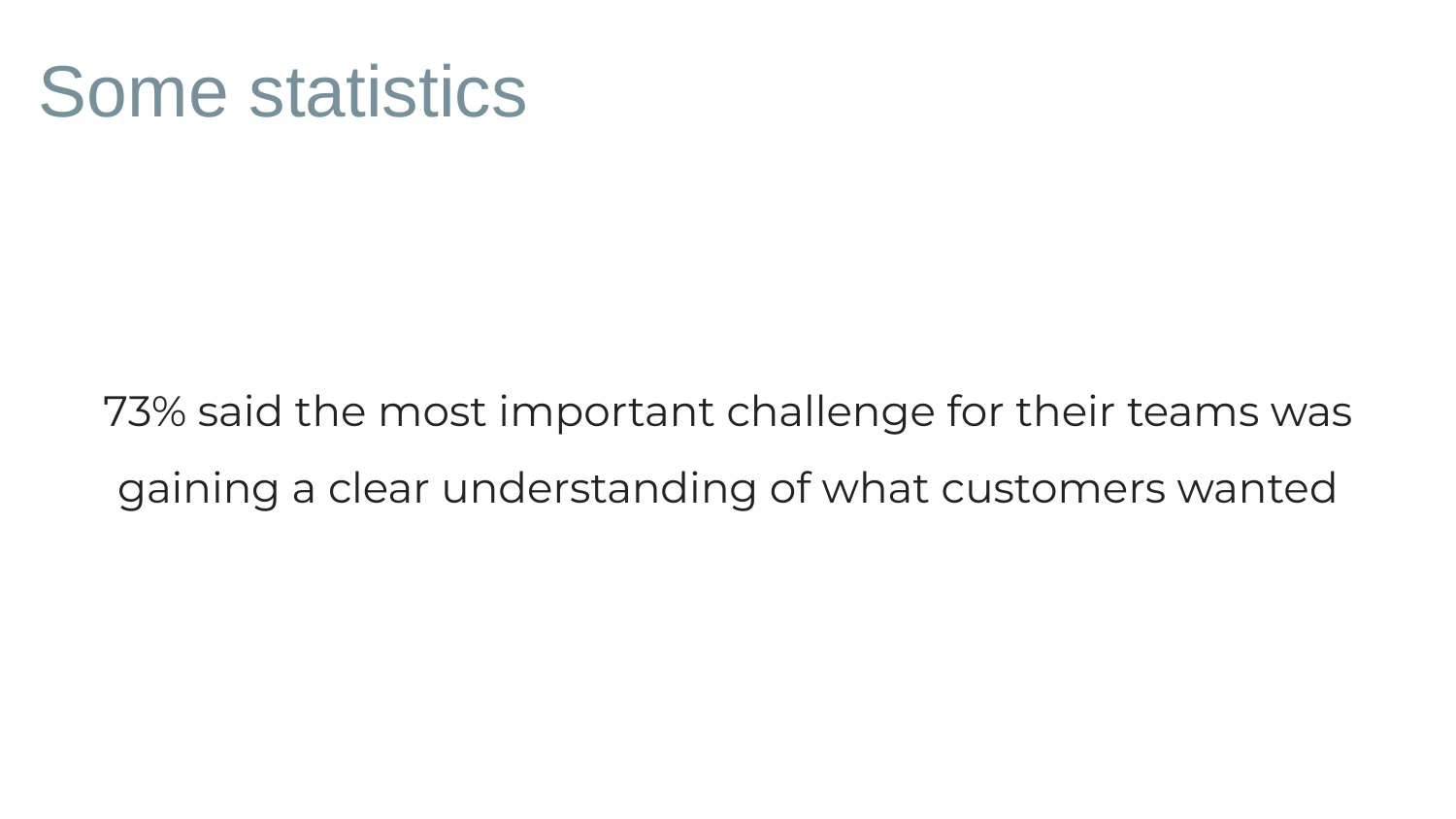

# Some statistics
73% said the most important challenge for their teams was gaining a clear understanding of what customers wanted